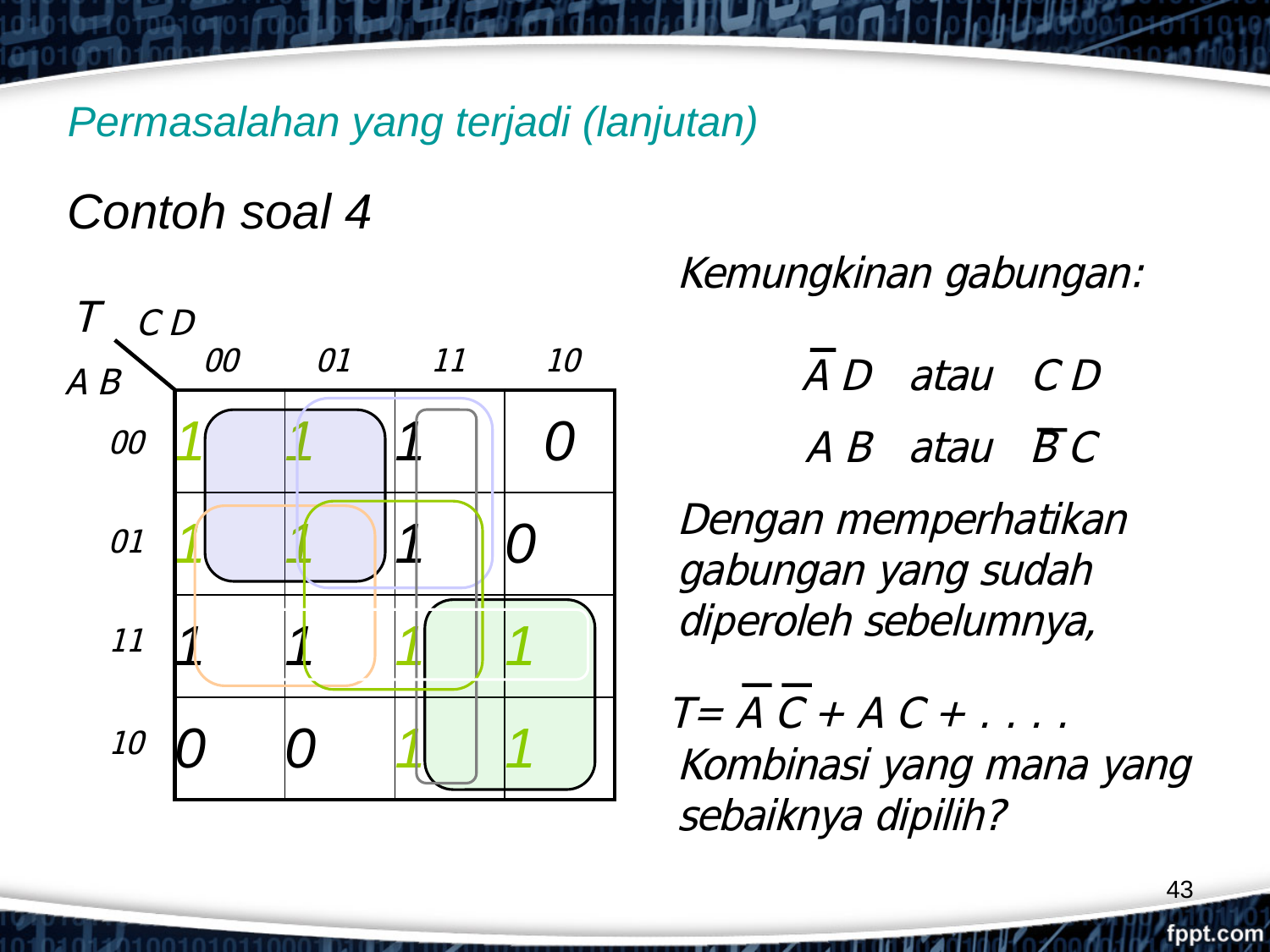

# Permasalahan yang terjadi (lanjutan)
Contoh soal 4
Kemungkinan gabungan:

A D   atau   C D
A B   atau   B C
Dengan memperhatikan gabungan yang sudah diperoleh sebelumnya,

Kombinasi yang mana yang sebaiknya dipilih?
T
C D
00
01
11
10

A B
00
01
11
10

| 1 | 1 | 1 | 0 |
| --- | --- | --- | --- |
| 1 | 1 | 1 | 0 |
| 1 | 1 | 1 | 1 |
| 0 | 0 | 1 | 1 |

T= A C + A C + . . . .

43